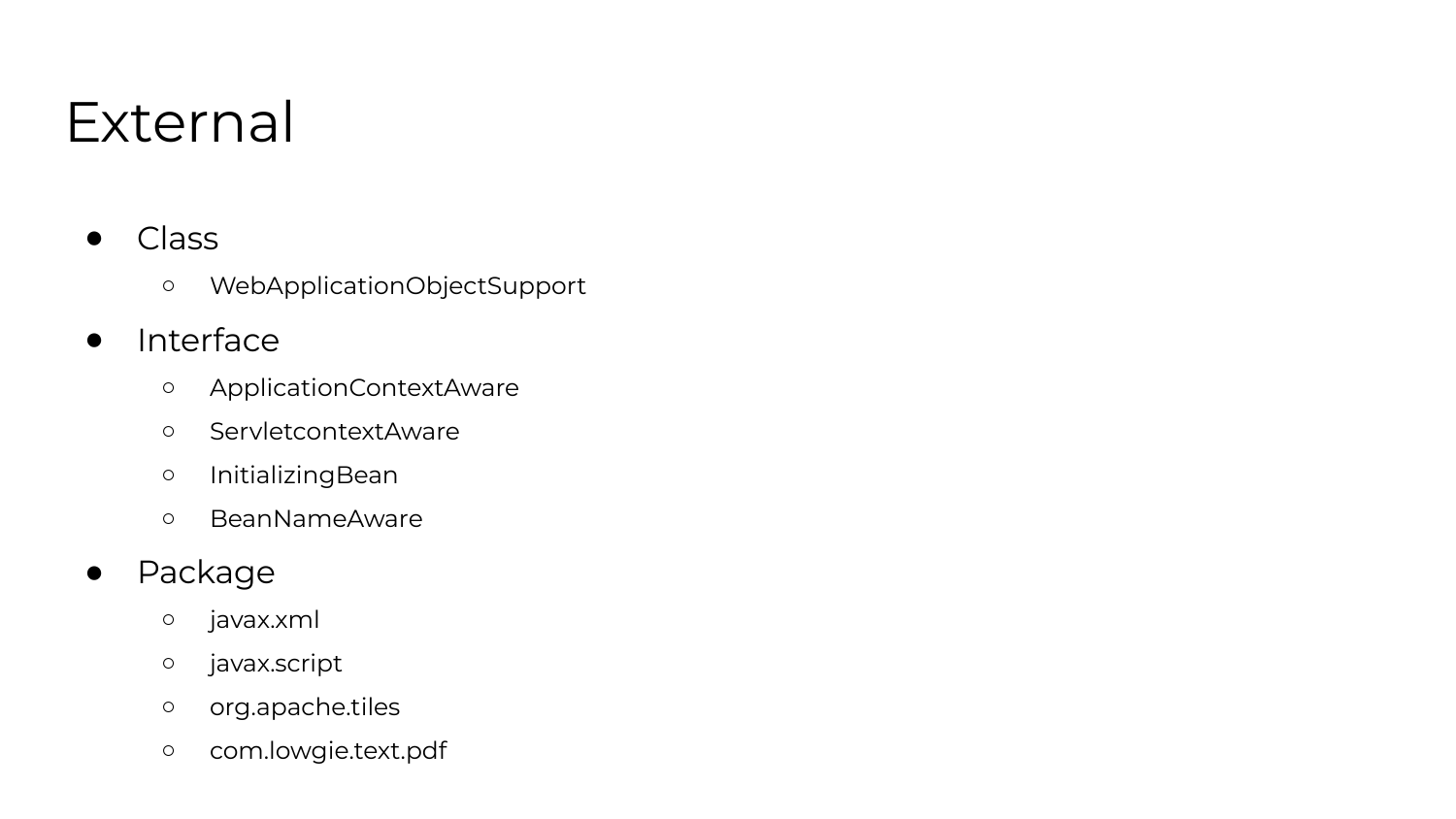

# External
Class
WebApplicationObjectSupport
Interface
ApplicationContextAware
ServletcontextAware
InitializingBean
BeanNameAware
Package
javax.xml
javax.script
org.apache.tiles
com.lowgie.text.pdf